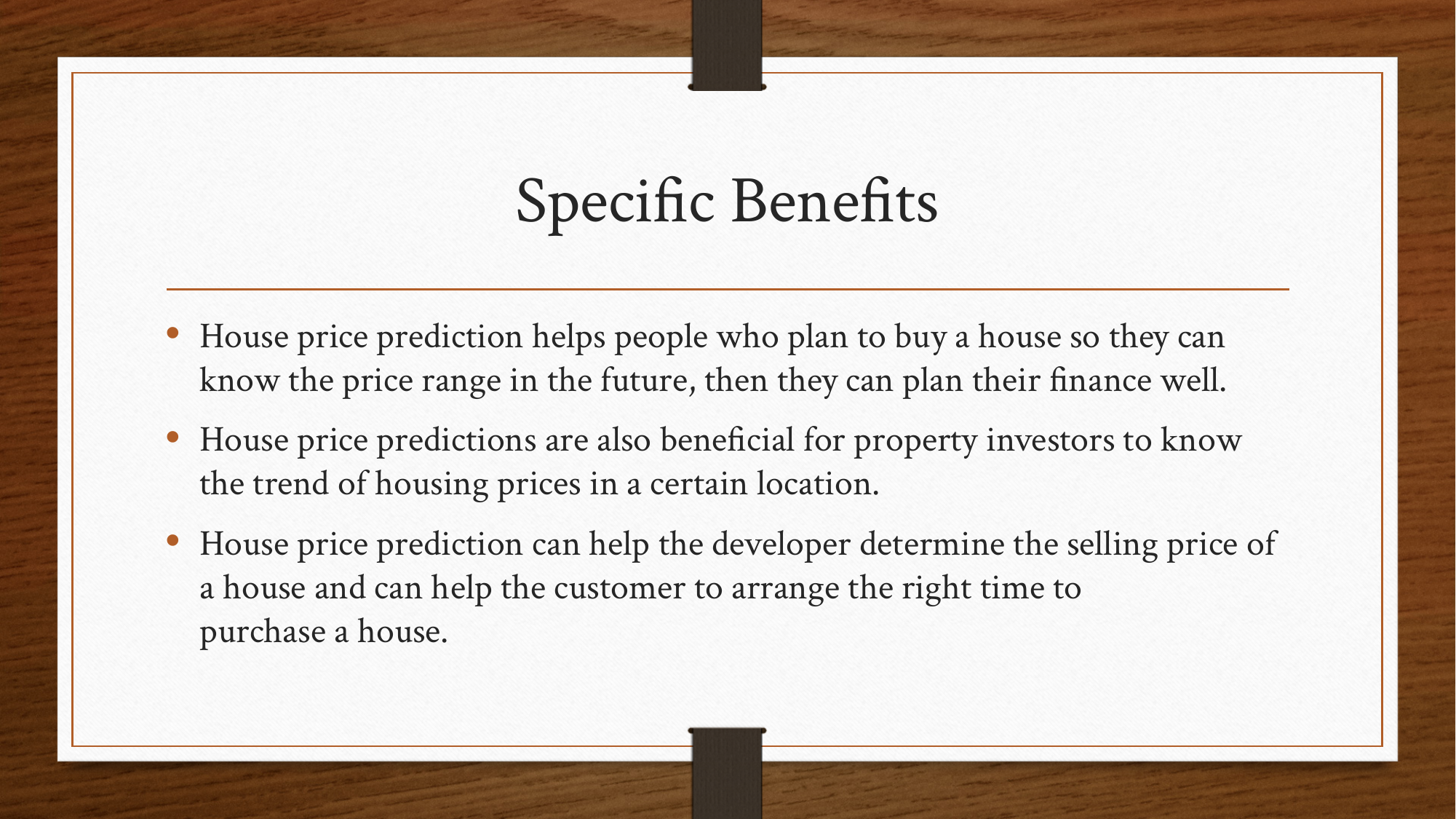

# Specific Benefits
House price prediction helps people who plan to buy a house so they can know the price range in the future, then they can plan their finance well.
House price predictions are also beneficial for property investors to know the trend of housing prices in a certain location.
House price prediction can help the developer determine the selling price of a house and can help the customer to arrange the right time to
purchase a house.